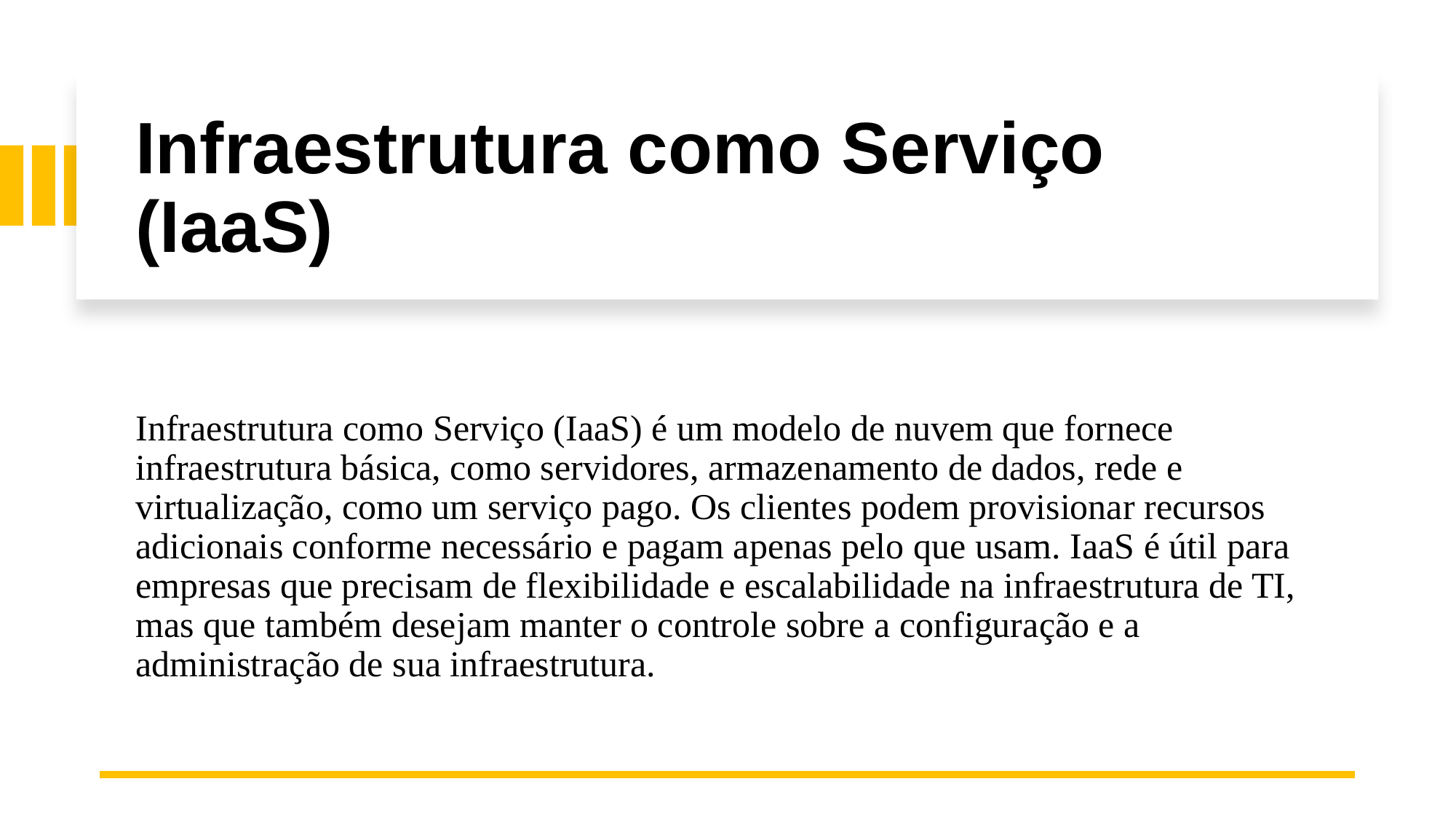

# Infraestrutura como Serviço (IaaS)

Infraestrutura como Serviço (IaaS) é um modelo de nuvem que fornece infraestrutura básica, como servidores, armazenamento de dados, rede e virtualização, como um serviço pago. Os clientes podem provisionar recursos adicionais conforme necessário e pagam apenas pelo que usam. IaaS é útil para empresas que precisam de flexibilidade e escalabilidade na infraestrutura de TI, mas que também desejam manter o controle sobre a configuração e a administração de sua infraestrutura.